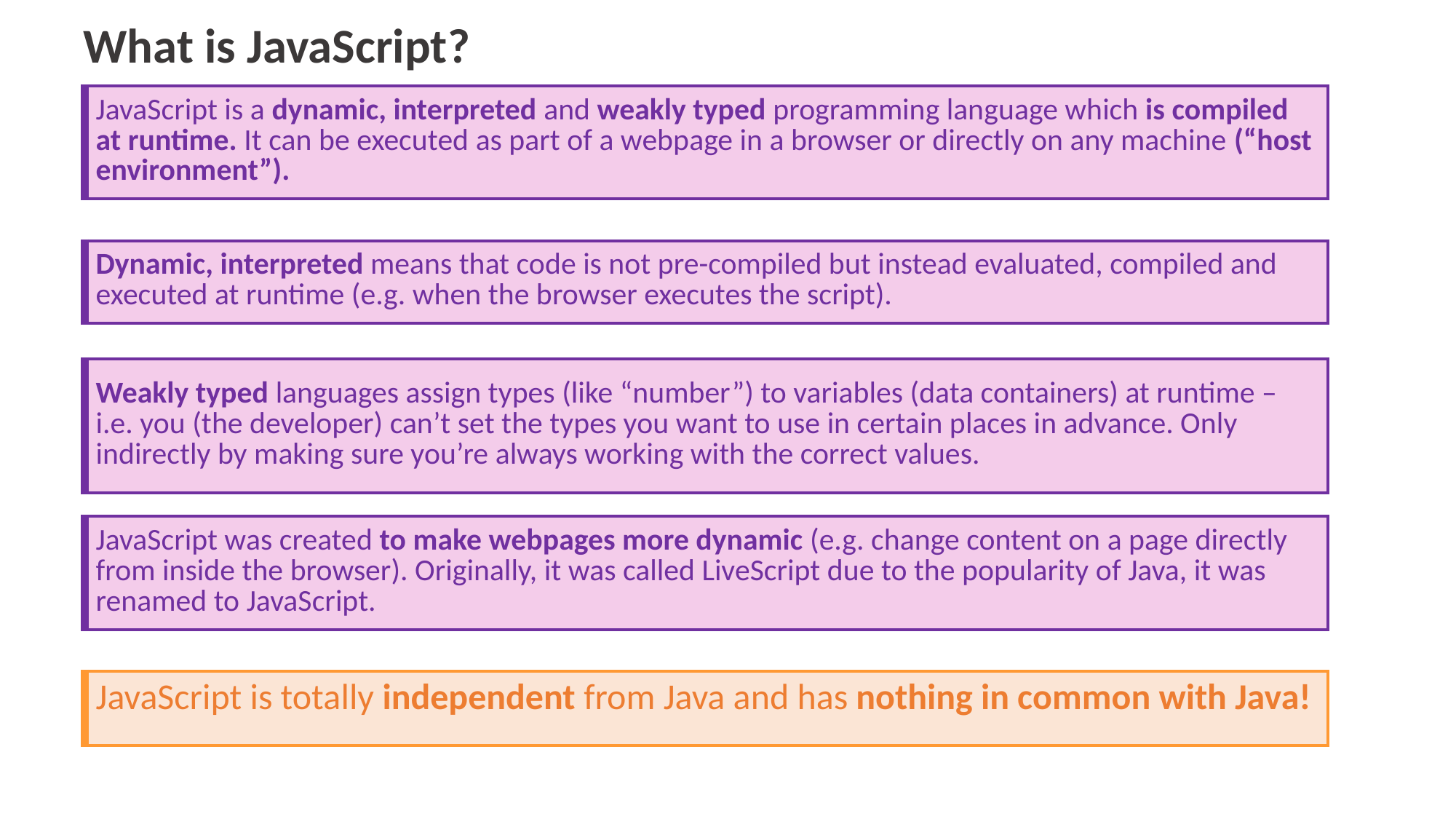

# What is JavaScript?
| JavaScript is a dynamic, interpreted and weakly typed programming language which is compiled at runtime. It can be executed as part of a webpage in a browser or directly on any machine (“host environment”). |
| --- |
| Dynamic, interpreted means that code is not pre-compiled but instead evaluated, compiled and executed at runtime (e.g. when the browser executes the script). |
| --- |
| Weakly typed languages assign types (like “number”) to variables (data containers) at runtime – i.e. you (the developer) can’t set the types you want to use in certain places in advance. Only indirectly by making sure you’re always working with the correct values. |
| --- |
| JavaScript was created to make webpages more dynamic (e.g. change content on a page directly from inside the browser). Originally, it was called LiveScript due to the popularity of Java, it was renamed to JavaScript. |
| --- |
| JavaScript is totally independent from Java and has nothing in common with Java! |
| --- |